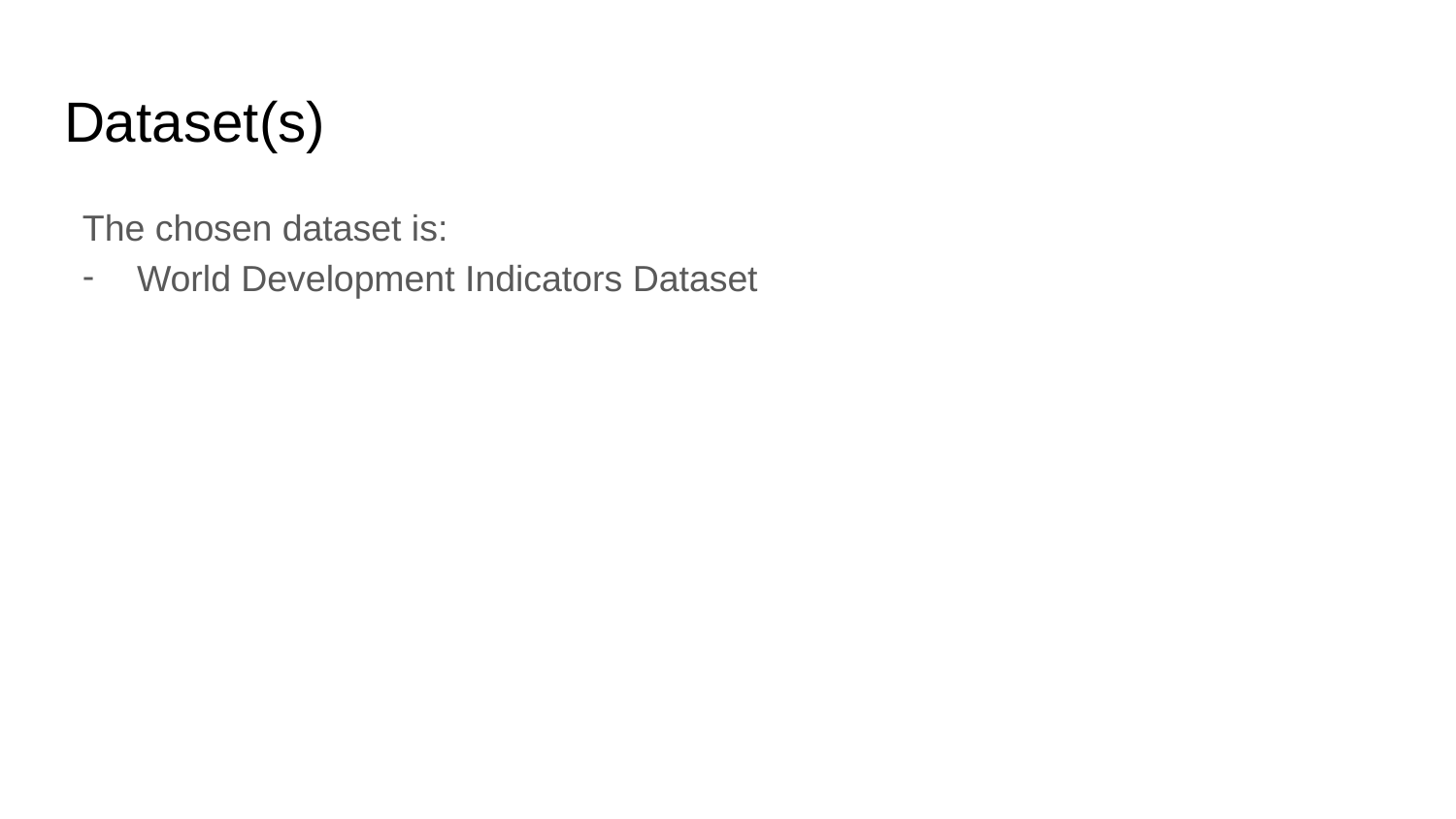

# Dataset(s)
The chosen dataset is:
World Development Indicators Dataset